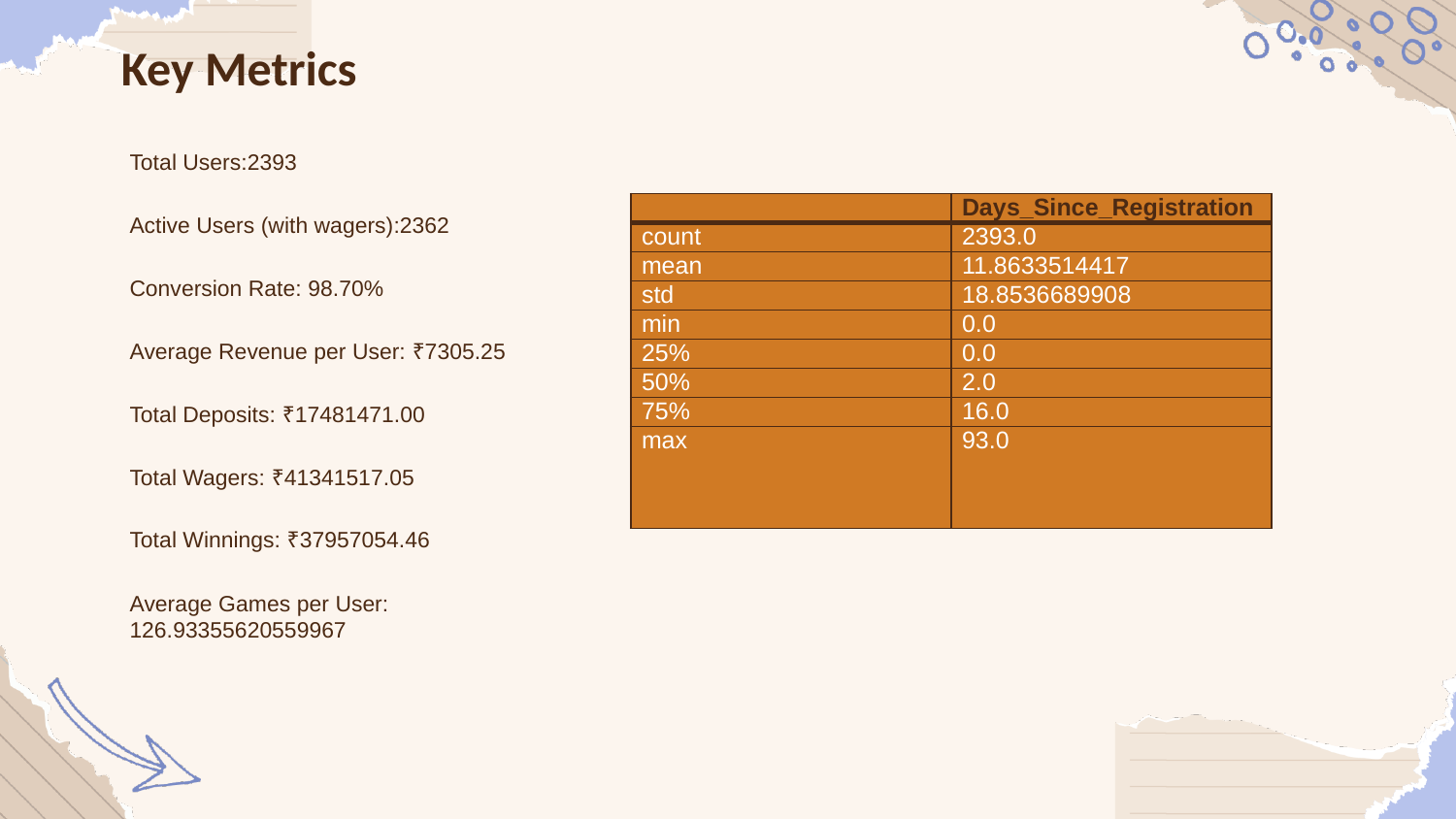

Key Metrics
Total Users:2393
Active Users (with wagers):2362
Conversion Rate: 98.70%
Average Revenue per User: ₹7305.25
Total Deposits: ₹17481471.00
Total Wagers: ₹41341517.05
Total Winnings: ₹37957054.46
Average Games per User: 126.93355620559967
|  | Days\_Since\_Registration |
| --- | --- |
| count | 2393.0 |
| mean | 11.8633514417 |
| std | 18.8536689908 |
| min | 0.0 |
| 25% | 0.0 |
| 50% | 2.0 |
| 75% | 16.0 |
| max | 93.0 |